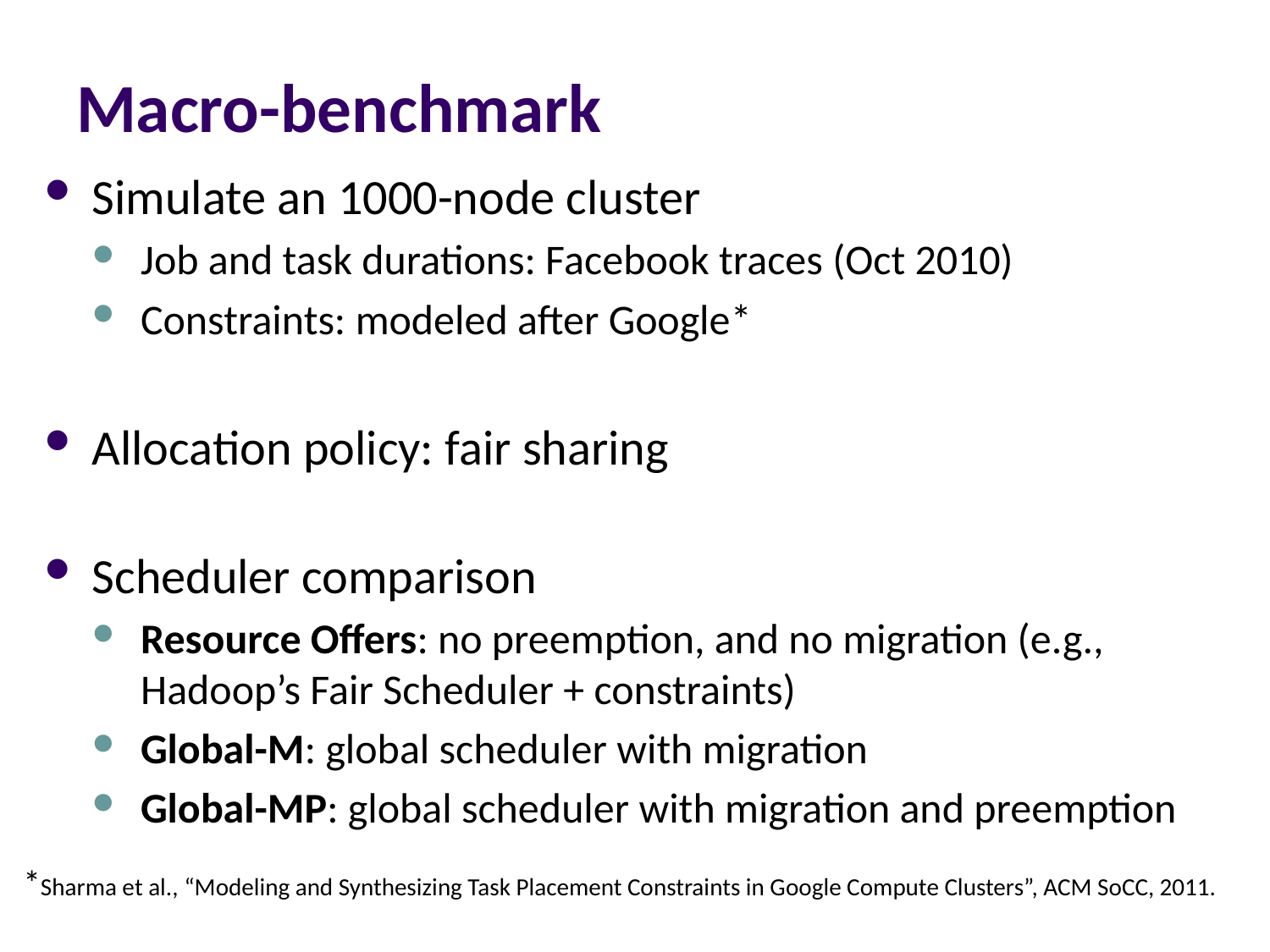

# Macro-benchmark
Simulate an 1000-node cluster
Job and task durations: Facebook traces (Oct 2010)
Constraints: modeled after Google*

Allocation policy: fair sharing

Scheduler comparison
Resource Offers: no preemption, and no migration (e.g., Hadoop’s Fair Scheduler + constraints)
Global-M: global scheduler with migration
Global-MP: global scheduler with migration and preemption
*Sharma et al., “Modeling and Synthesizing Task Placement Constraints in Google Compute Clusters”, ACM SoCC, 2011.